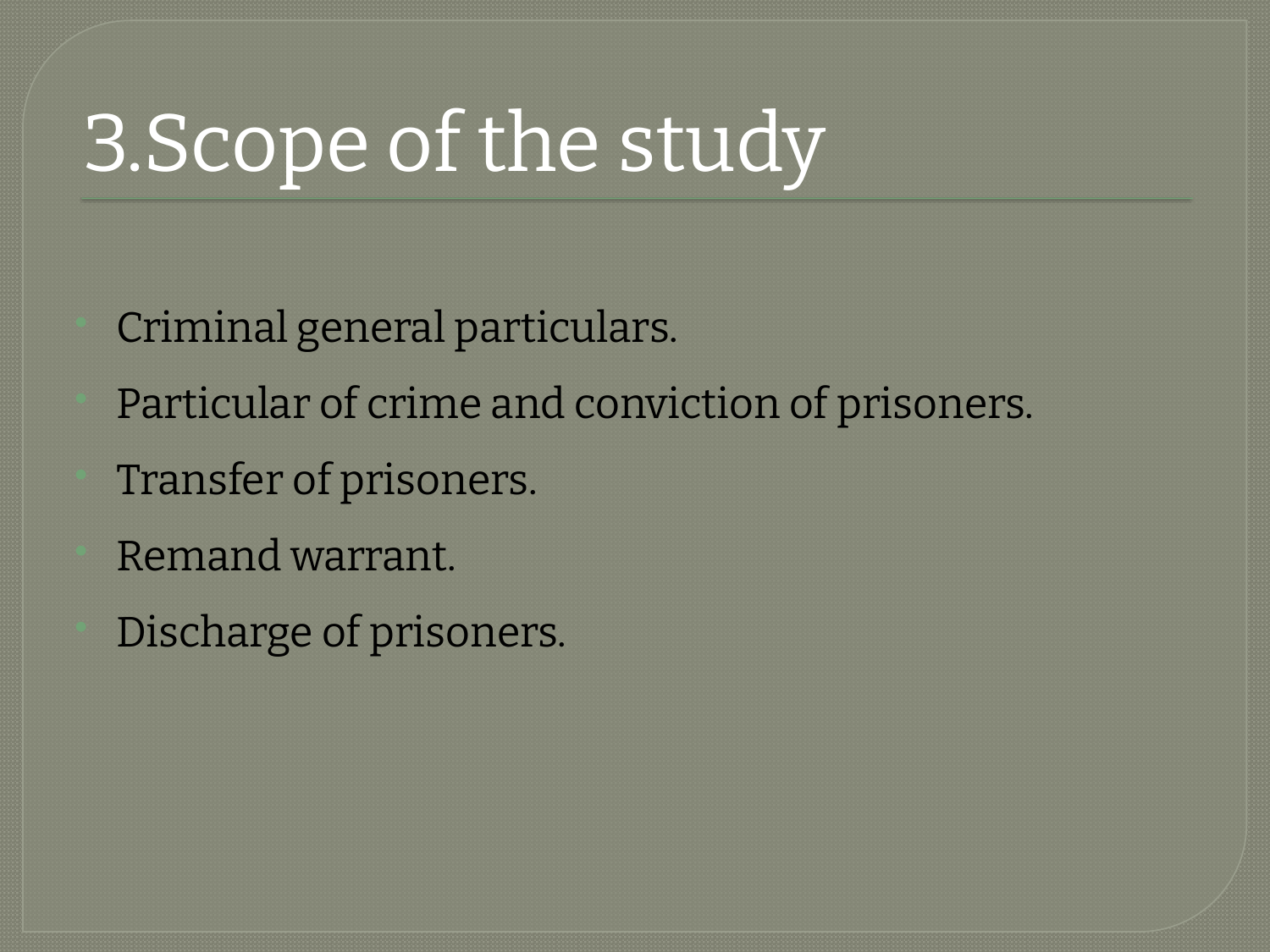

# 3.Scope of the study
Criminal general particulars.
Particular of crime and conviction of prisoners.
Transfer of prisoners.
Remand warrant.
Discharge of prisoners.